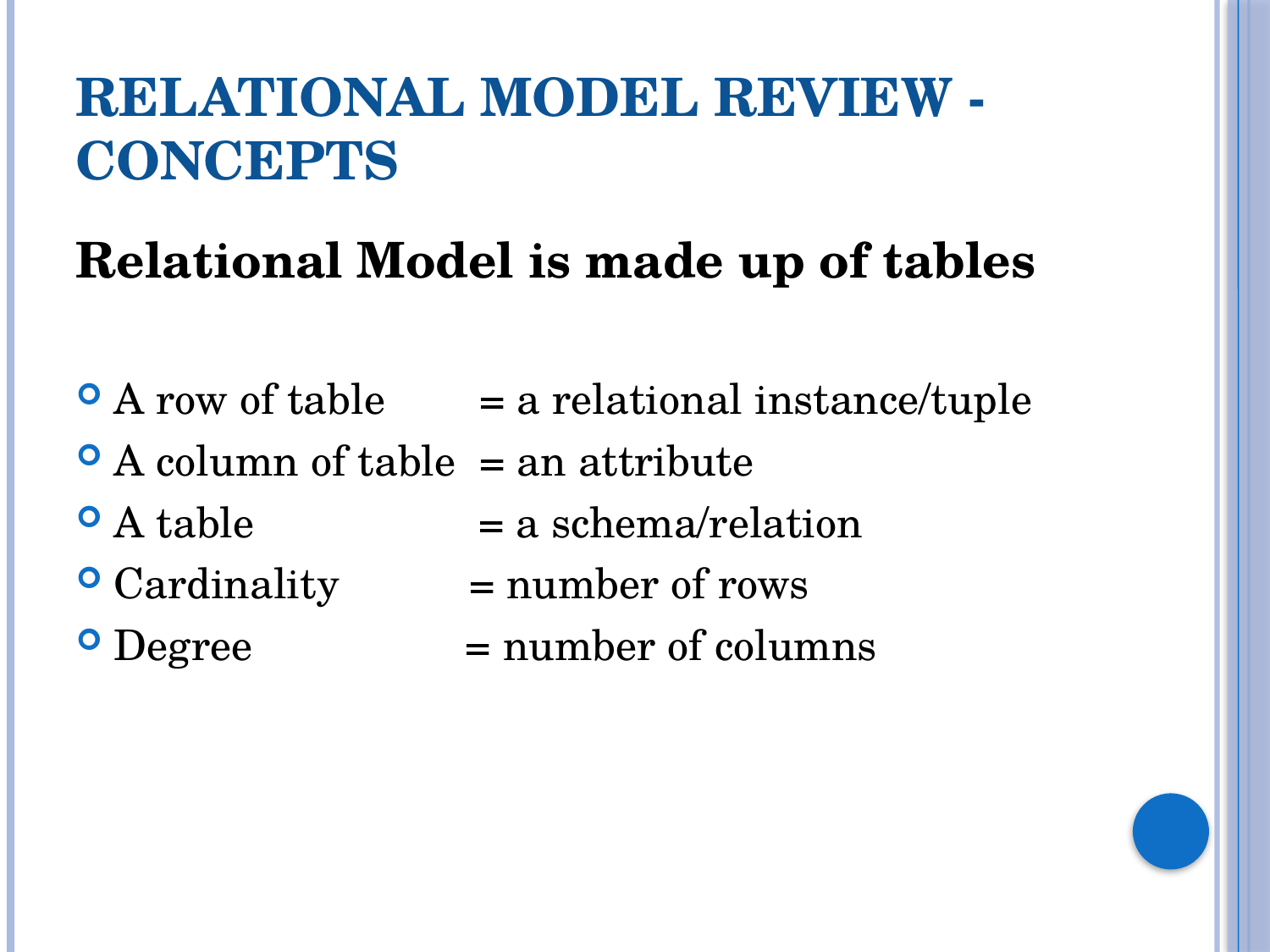

# Relational Model Review - Concepts
Relational Model is made up of tables

A row of table        = a relational instance/tuple
A column of table  = an attribute
A table                   = a schema/relation
Cardinality           = number of rows
Degree                  = number of columns